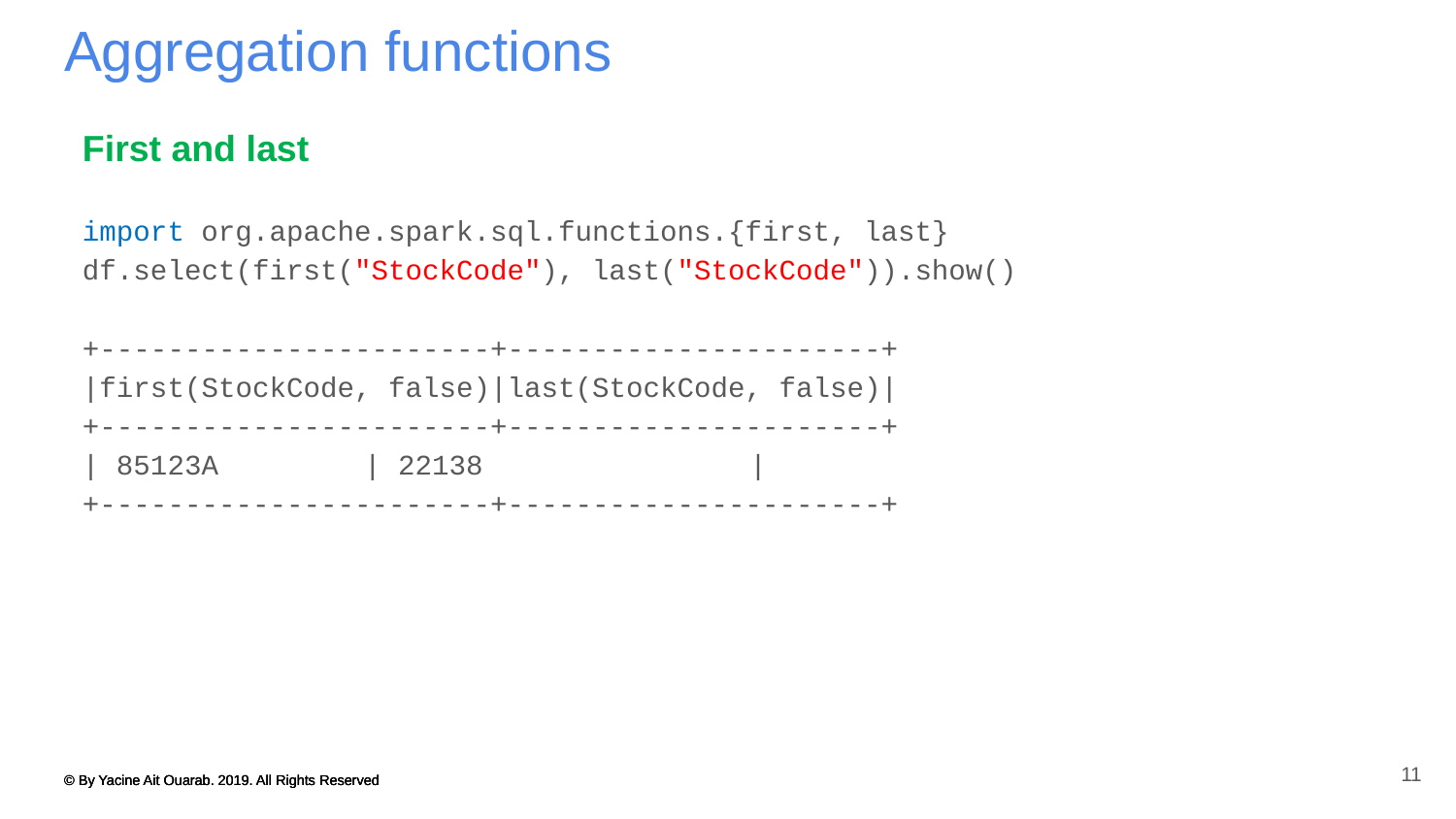

# Aggregation functions

First and last
import org.apache.spark.sql.functions.{first, last}
df.select(first("StockCode"), last("StockCode")).show()

+-----------------------+----------------------+
|first(StockCode, false)|last(StockCode, false)|
+-----------------------+----------------------+
| 85123A	        | 22138		     |
+-----------------------+----------------------+

11